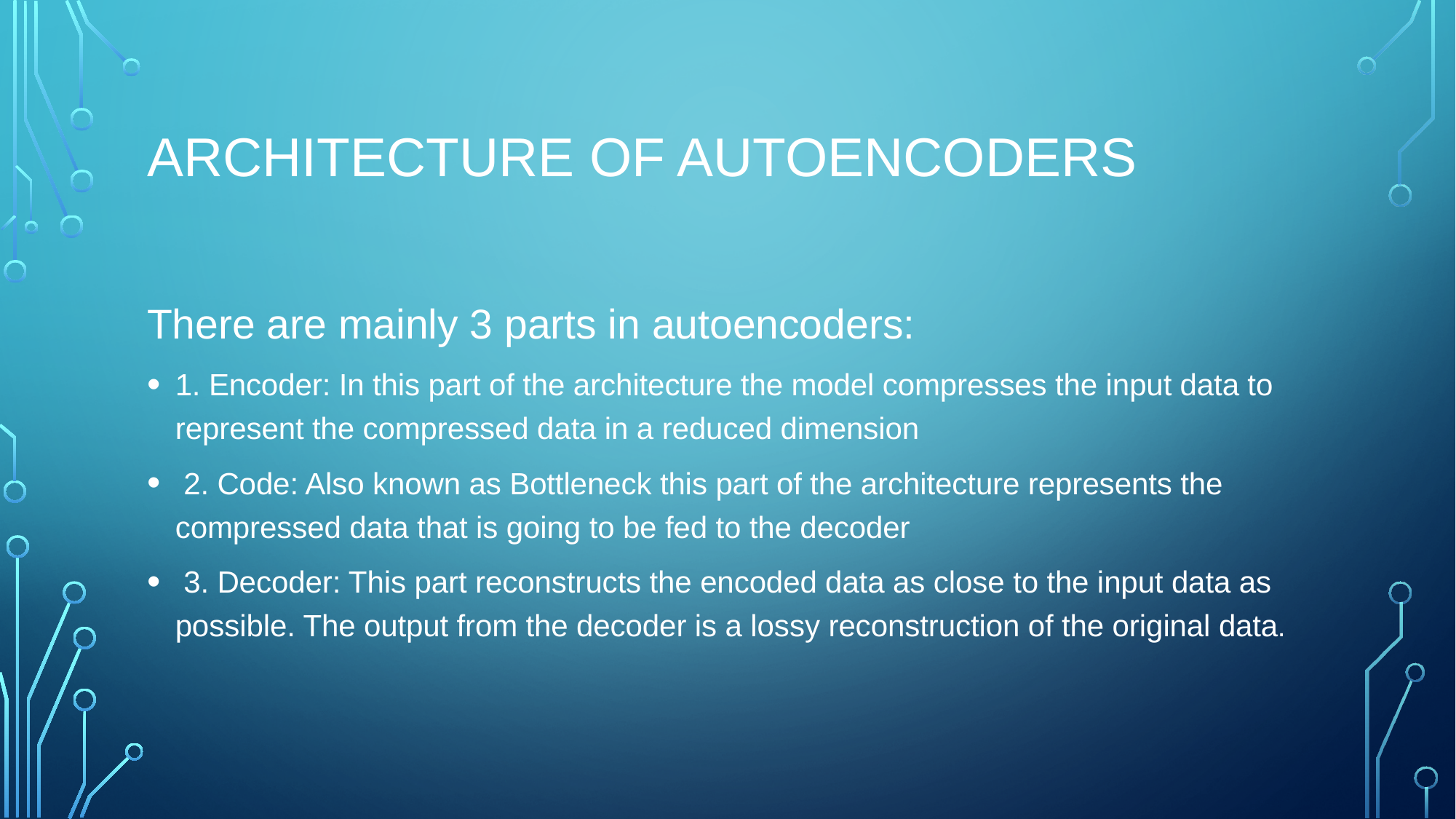

# Architecture of Autoencoders
There are mainly 3 parts in autoencoders:
1. Encoder: In this part of the architecture the model compresses the input data to represent the compressed data in a reduced dimension
 2. Code: Also known as Bottleneck this part of the architecture represents the compressed data that is going to be fed to the decoder
 3. Decoder: This part reconstructs the encoded data as close to the input data as possible. The output from the decoder is a lossy reconstruction of the original data.